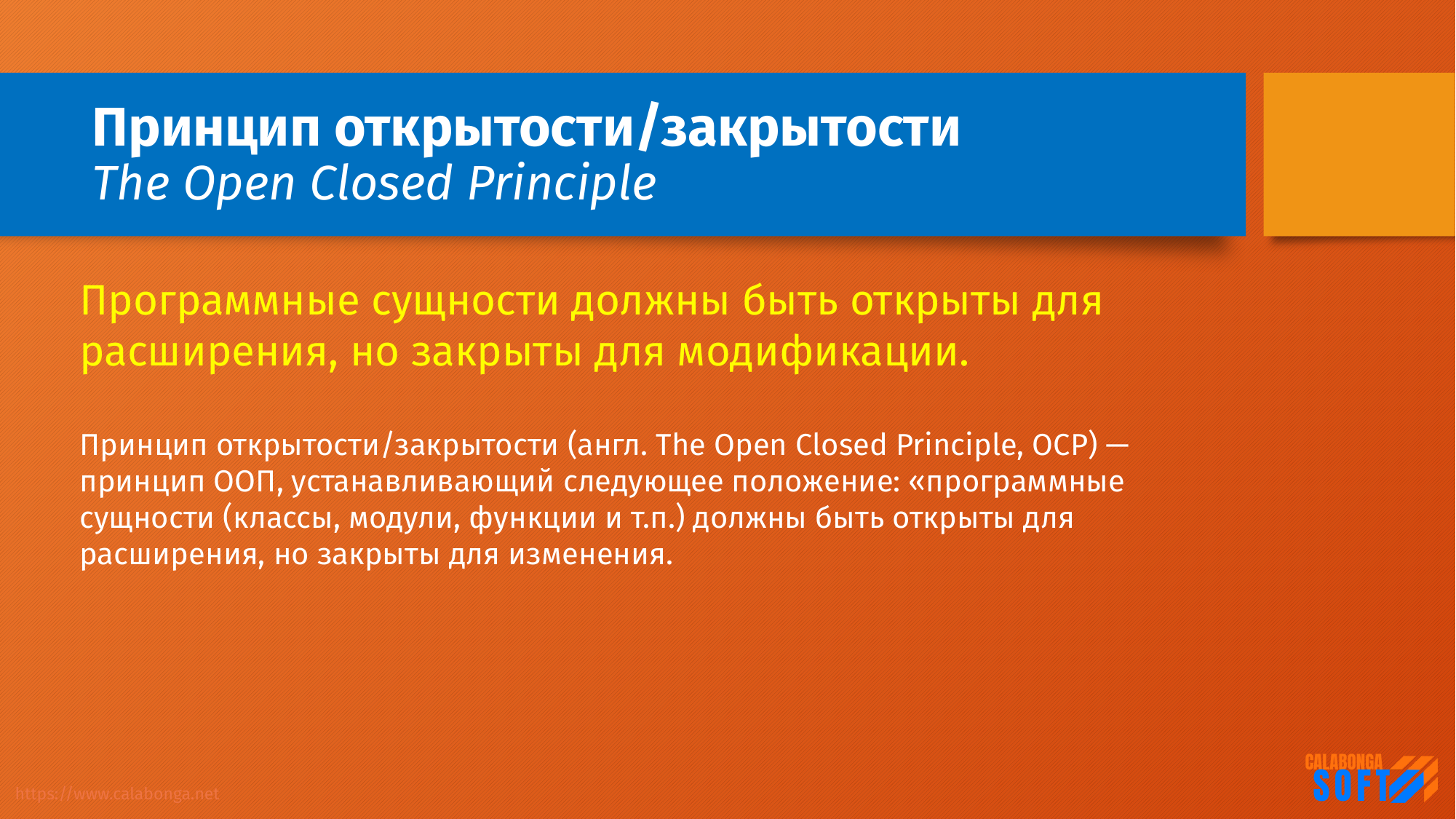

# Принцип открытости/закрытости The Open Closed Principle
Программные сущности должны быть открыты для расширения, но закрыты для модификации.

Принцип открытости/закрытости (англ. The Open Closed Principle, OCP) — принцип ООП, устанавливающий следующее положение: «программные сущности (классы, модули, функции и т.п.) должны быть открыты для расширения, но закрыты для изменения.